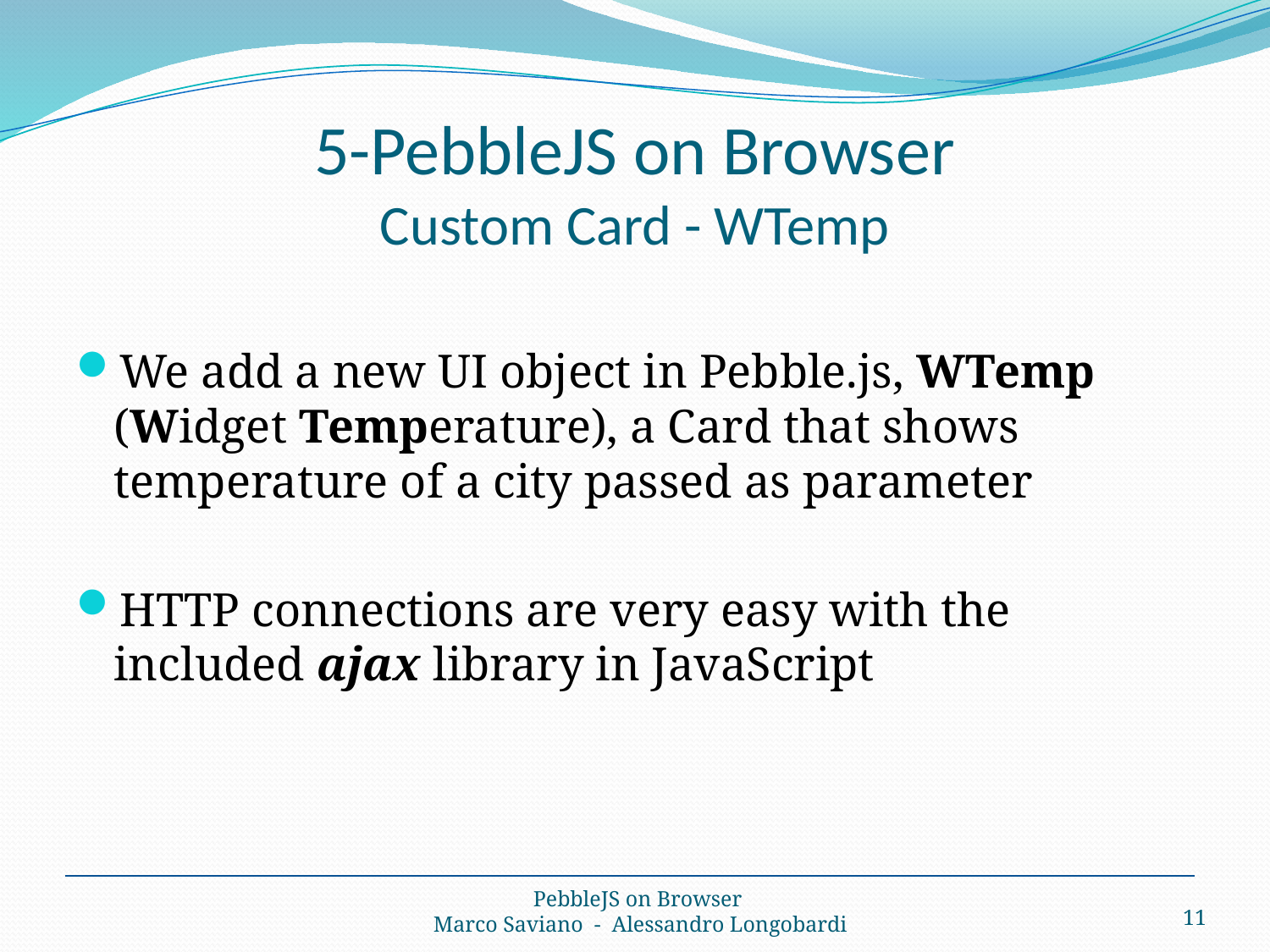

# 5-PebbleJS on Browser Custom Card - WTemp
We add a new UI object in Pebble.js, WTemp (Widget Temperature), a Card that shows temperature of a city passed as parameter

HTTP connections are very easy with the included ajax library in JavaScript

11
PebbleJS on Browser
Marco Saviano  -  Alessandro Longobardi